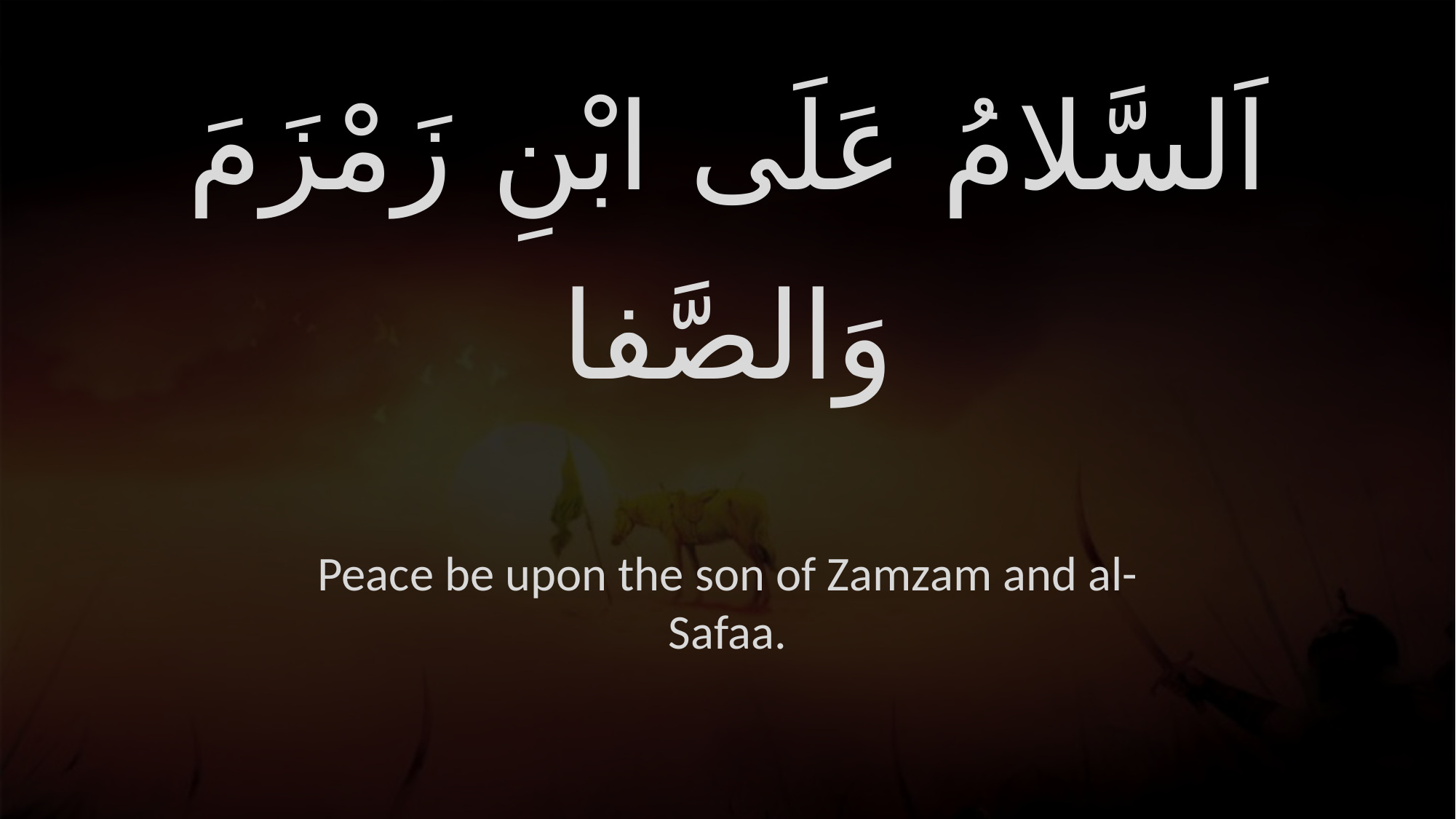

# اَلسَّلامُ عَلَى ابْنِ زَمْزَمَ وَالصَّفا
Peace be upon the son of Zamzam and al-Safaa.